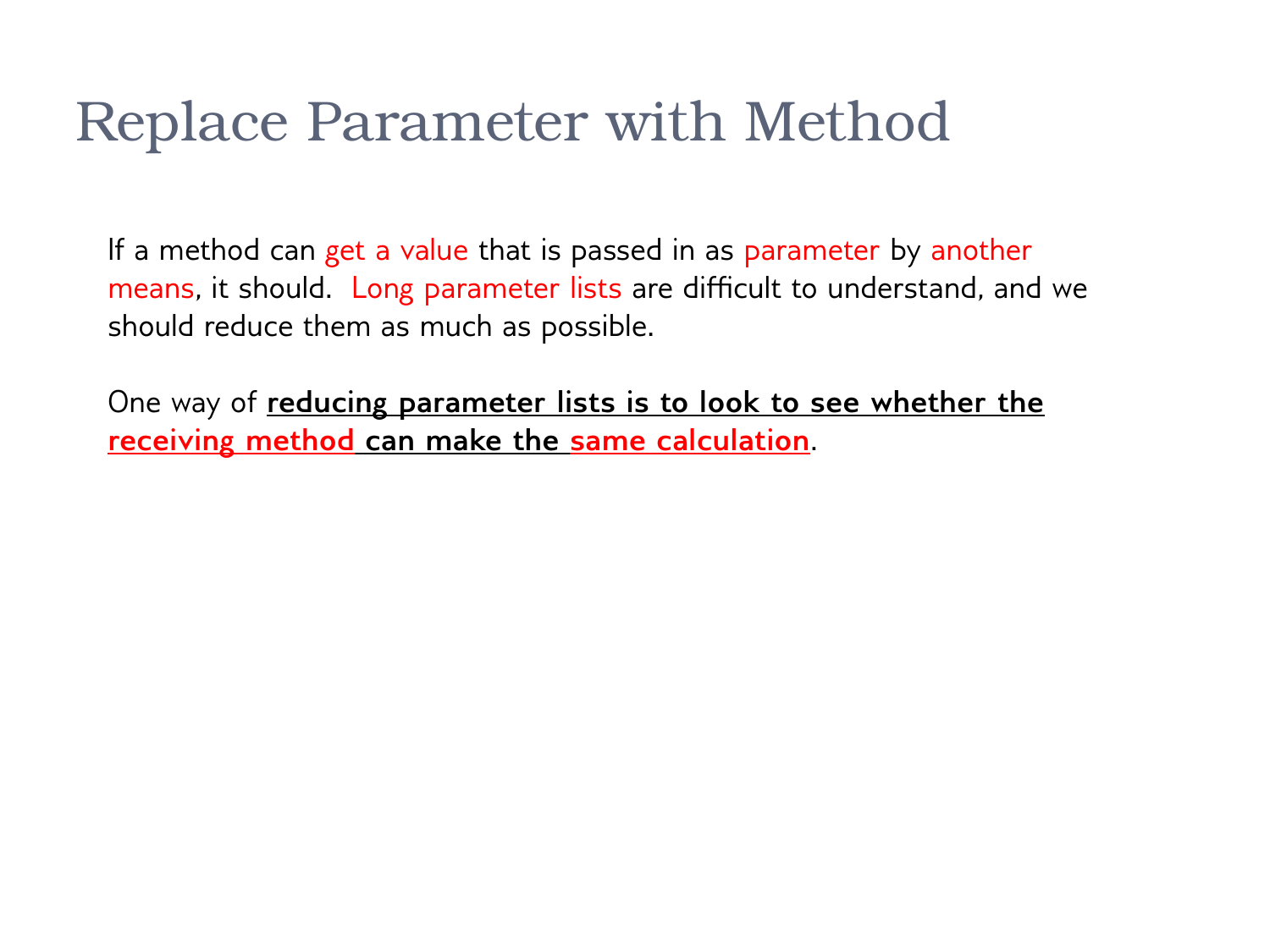

# Replace Parameter with Method
If a method can get a value that is passed in as parameter by another means, it should.  Long parameter lists are difficult to understand, and we should reduce them as much as possible.

One way of reducing parameter lists is to look to see whether the receiving method can make the same calculation.